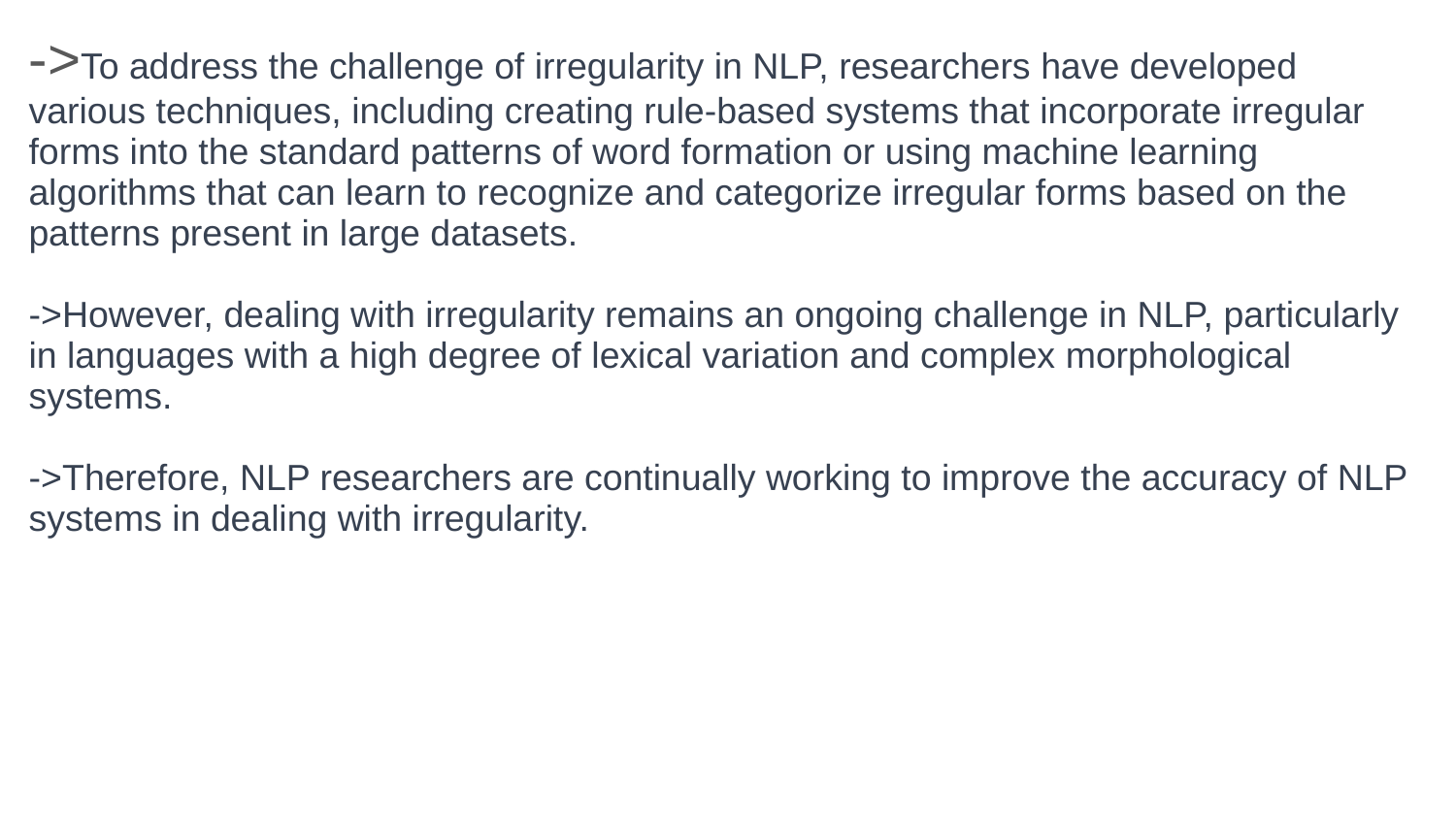

->To address the challenge of irregularity in NLP, researchers have developed various techniques, including creating rule-based systems that incorporate irregular forms into the standard patterns of word formation or using machine learning algorithms that can learn to recognize and categorize irregular forms based on the patterns present in large datasets.

->However, dealing with irregularity remains an ongoing challenge in NLP, particularly in languages with a high degree of lexical variation and complex morphological systems.

->Therefore, NLP researchers are continually working to improve the accuracy of NLP systems in dealing with irregularity.